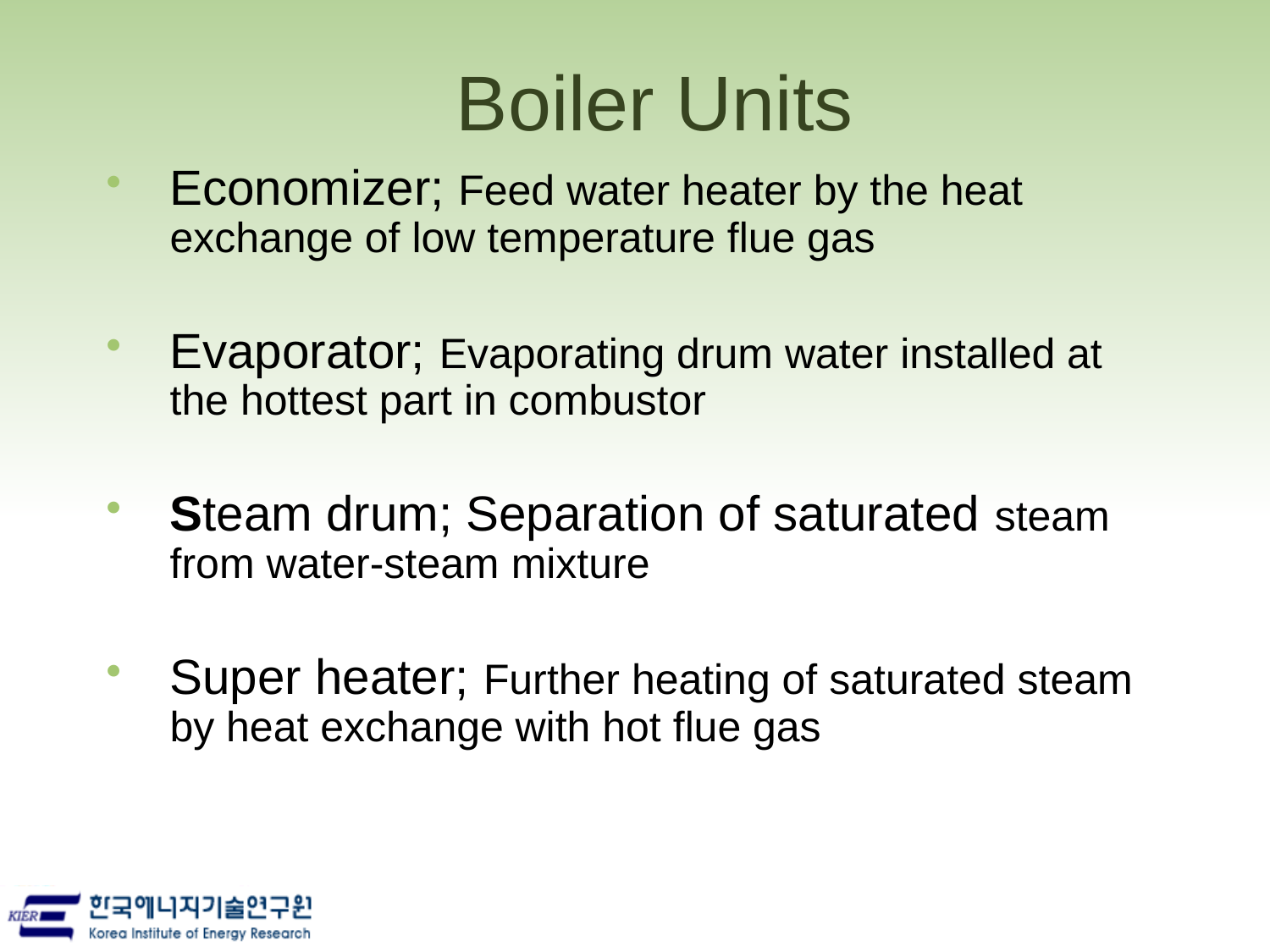

# Boiler Units
Economizer; Feed water heater by the heat exchange of low temperature flue gas

Evaporator; Evaporating drum water installed at the hottest part in combustor

Steam drum; Separation of saturated steam from water-steam mixture

Super heater; Further heating of saturated steam by heat exchange with hot flue gas